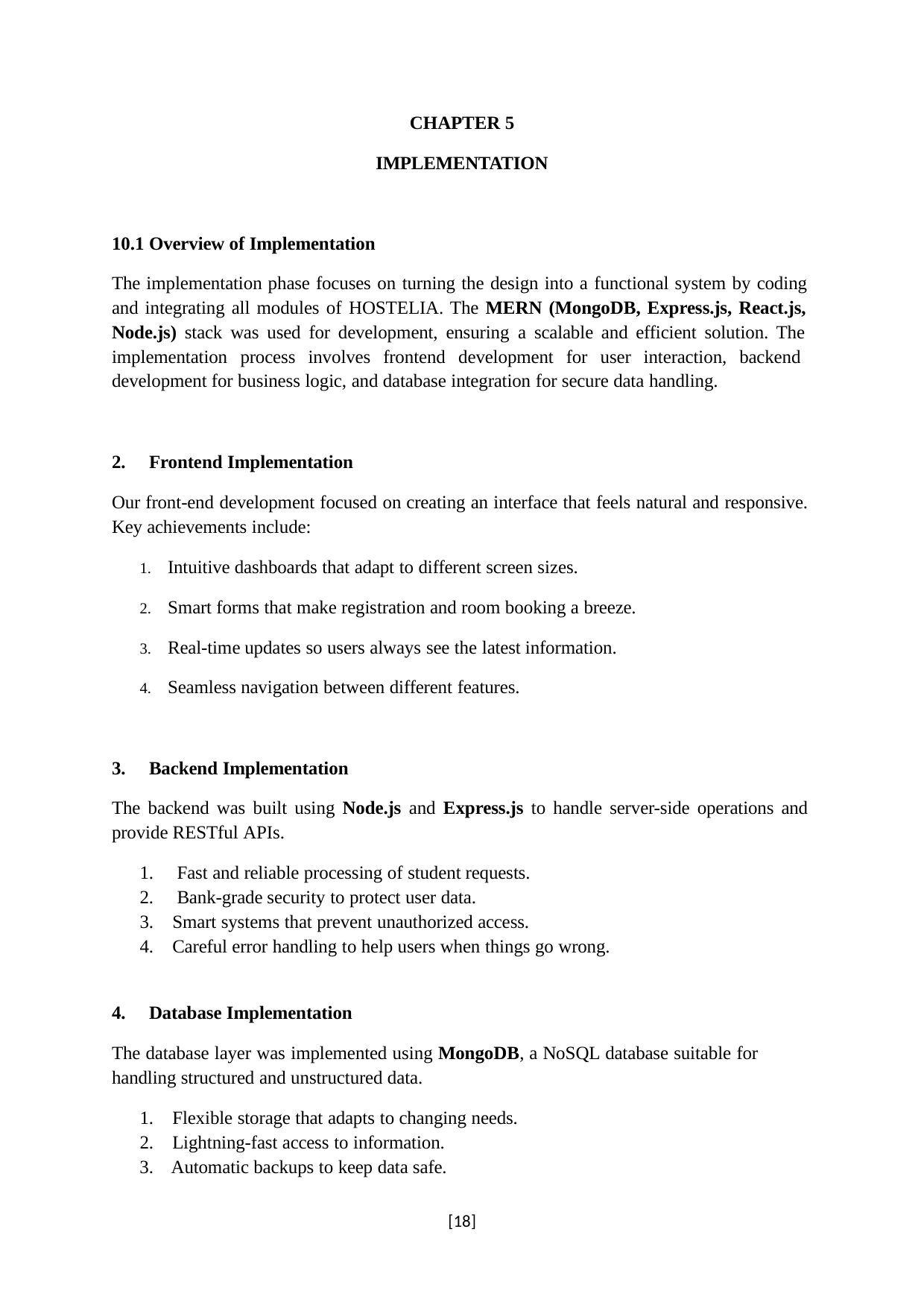

CHAPTER 5
IMPLEMENTATION
10.1 Overview of Implementation
The implementation phase focuses on turning the design into a functional system by coding  and integrating all modules of HOSTELIA. The MERN (MongoDB, Express.js, React.js,  Node.js) stack was used for development, ensuring a scalable and efficient solution. The  implementation process involves frontend development for user interaction, backend  development for business logic, and database integration for secure data handling.
Frontend Implementation
Our front-end development focused on creating an interface that feels natural and responsive.  Key achievements include:
Intuitive dashboards that adapt to different screen sizes.
Smart forms that make registration and room booking a breeze.
Real-time updates so users always see the latest information.
Seamless navigation between different features.
Backend Implementation
The backend was built using Node.js and Express.js to handle server-side operations and  provide RESTful APIs.
Fast and reliable processing of student requests.
Bank-grade security to protect user data.
Smart systems that prevent unauthorized access.
Careful error handling to help users when things go wrong.

Database Implementation
The database layer was implemented using MongoDB, a NoSQL database suitable for  handling structured and unstructured data.
Flexible storage that adapts to changing needs.
Lightning-fast access to information.
Automatic backups to keep data safe.
[18]